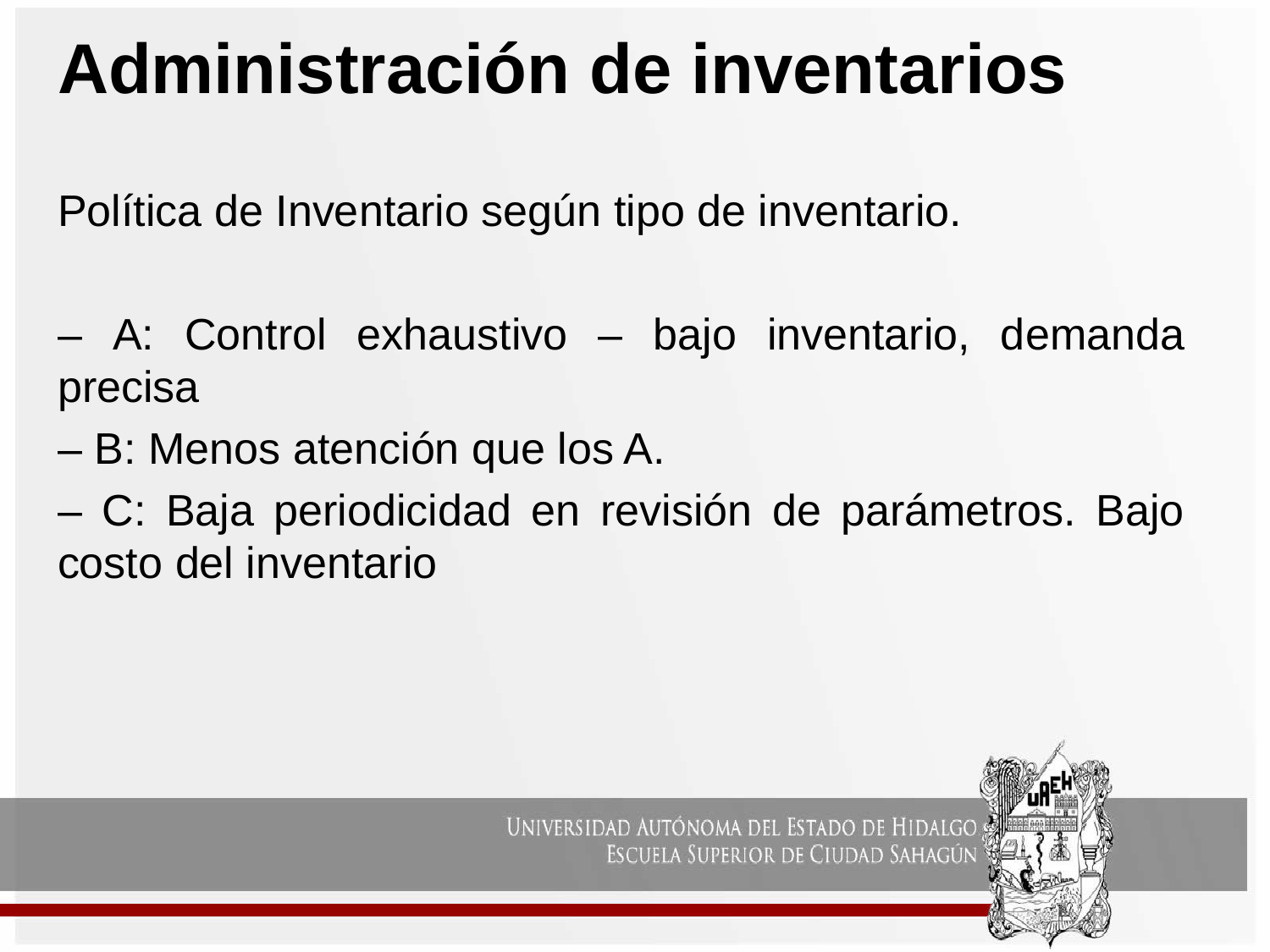

Administración de inventarios

Política de Inventario según tipo de inventario.

– A: Control exhaustivo – bajo inventario, demanda precisa
– B: Menos atención que los A.
– C: Baja periodicidad en revisión de parámetros. Bajo costo del inventario